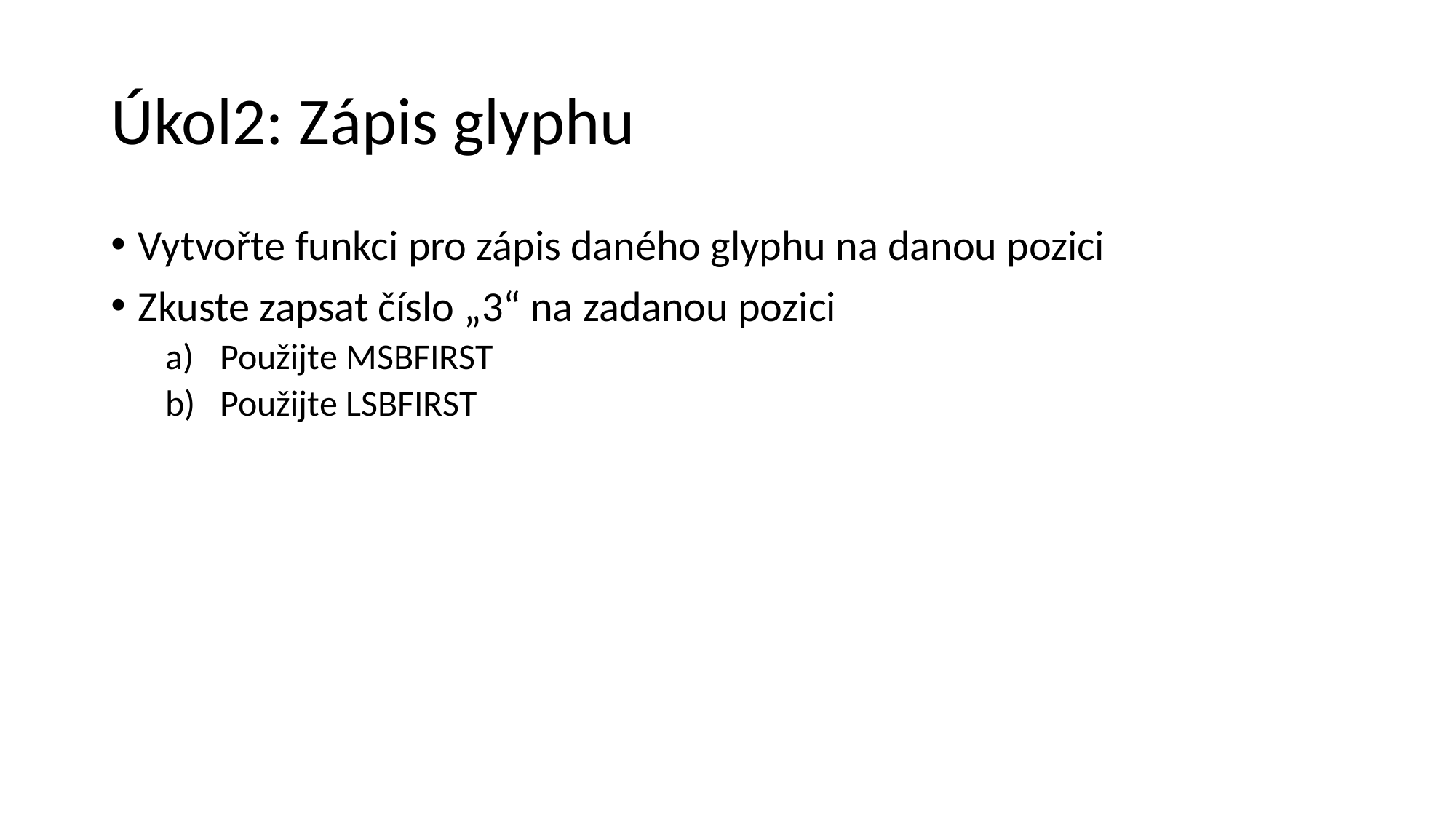

# Úkol2: Zápis glyphu
Vytvořte funkci pro zápis daného glyphu na danou pozici
Zkuste zapsat číslo „3“ na zadanou pozici
Použijte MSBFIRST
Použijte LSBFIRST